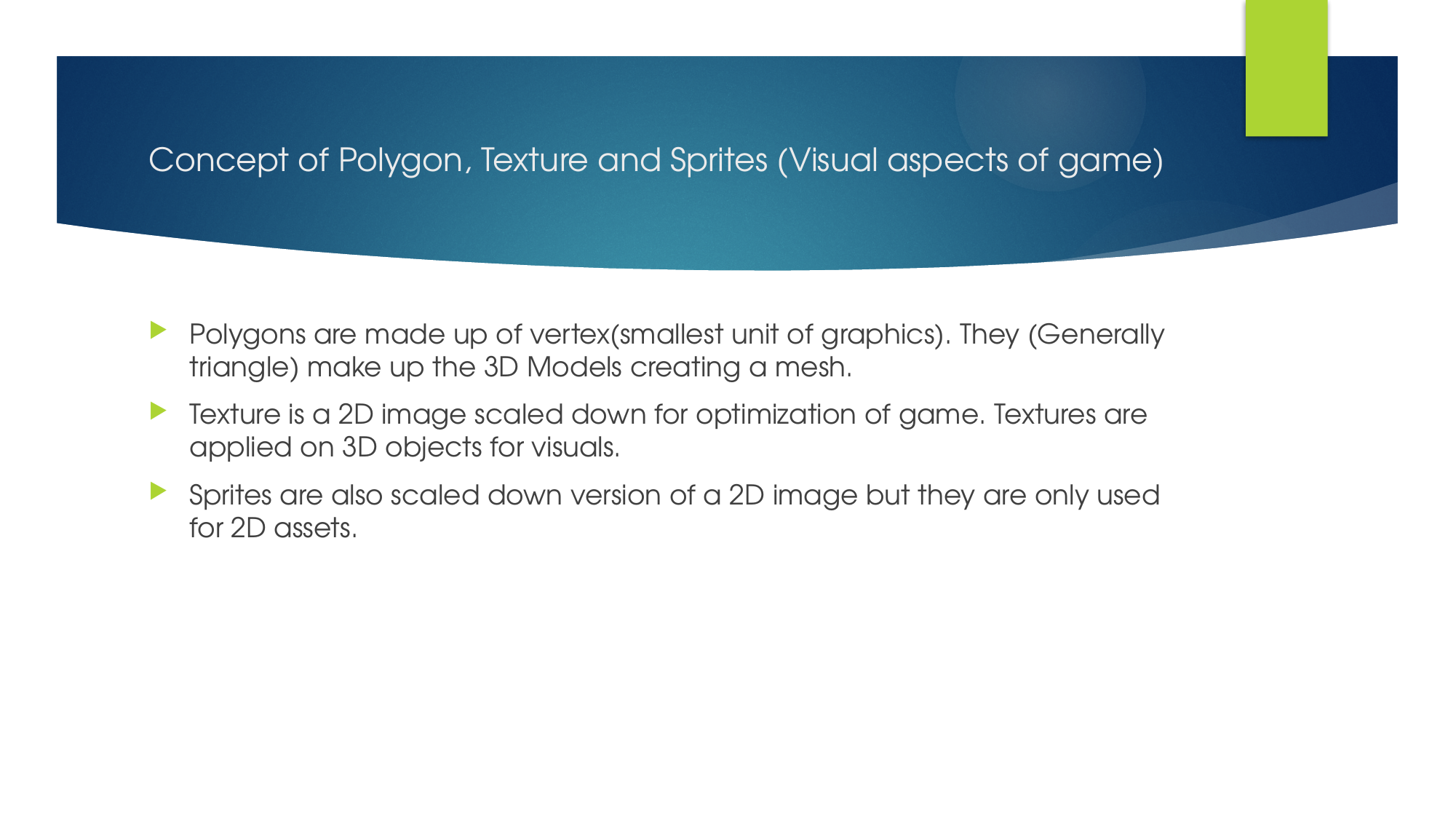

# Concept of Polygon, Texture and Sprites (Visual aspects of game)
Polygons are made up of vertex(smallest unit of graphics). They (Generally triangle) make up the 3D Models creating a mesh.
Texture is a 2D image scaled down for optimization of game. Textures are applied on 3D objects for visuals.
Sprites are also scaled down version of a 2D image but they are only used for 2D assets.